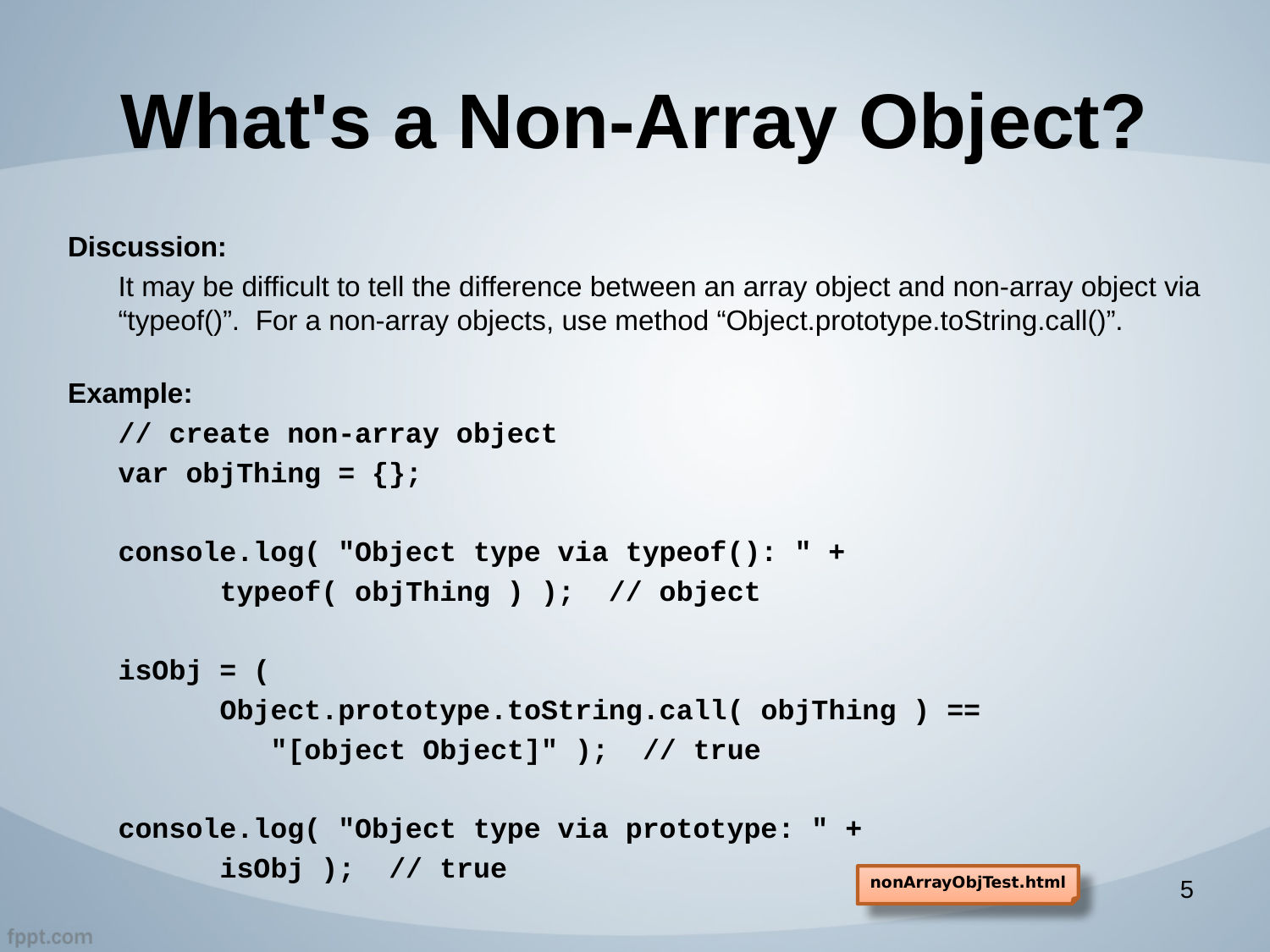

# What's a Non-Array Object?
Discussion:
It may be difficult to tell the difference between an array object and non-array object via “typeof()”.  For a non-array objects, use method “Object.prototype.toString.call()”.
Example:
// create non-array object
var objThing = {};

console.log( "Object type via typeof(): " +
      typeof( objThing ) );  // object

isObj = (
      Object.prototype.toString.call( objThing ) ==
         "[object Object]" );  // true

console.log( "Object type via prototype: " +
      isObj );  // true
nonArrayObjTest.html
5